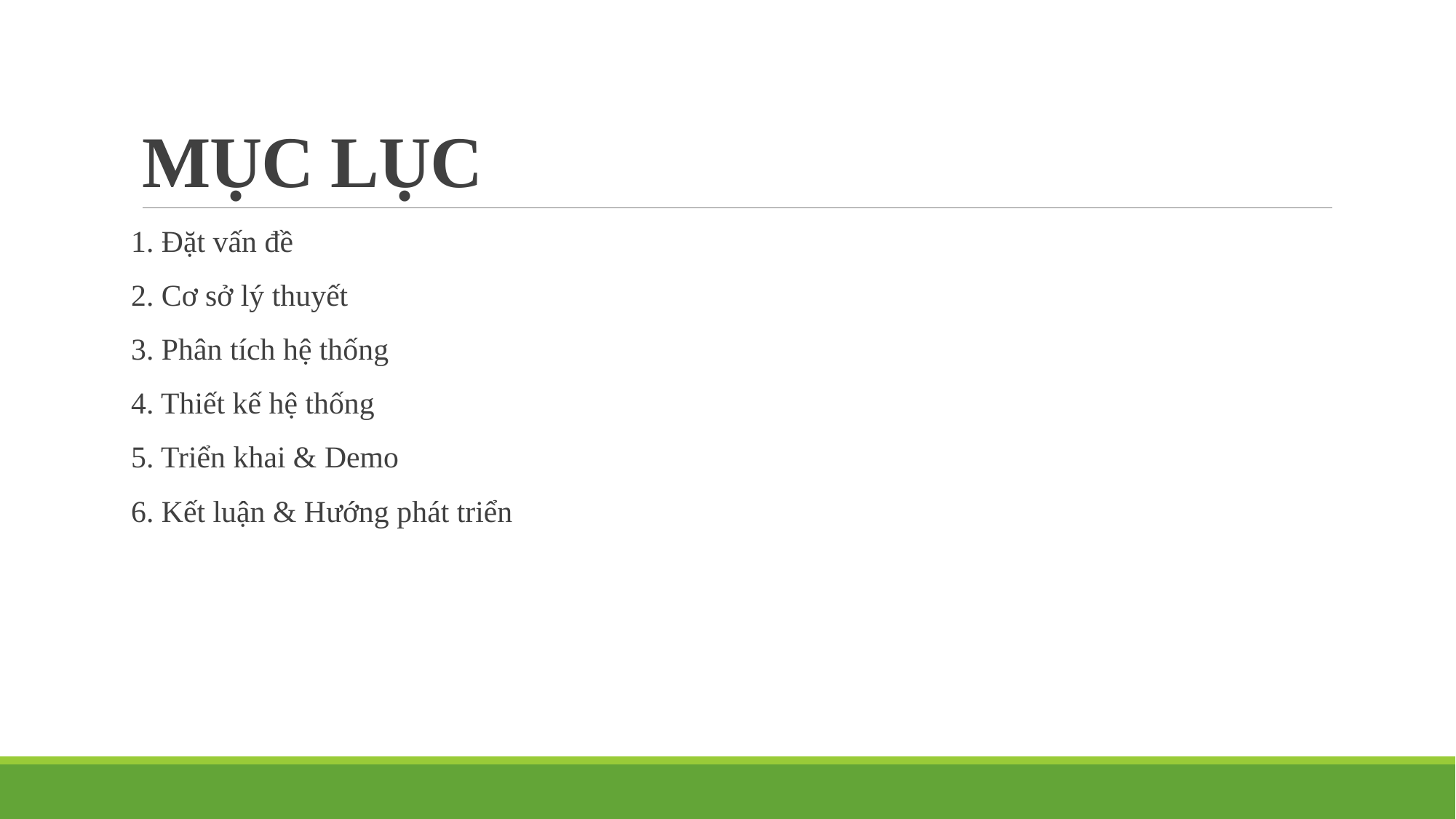

# MỤC LỤC
1. Đặt vấn đề
2. Cơ sở lý thuyết
3. Phân tích hệ thống
4. Thiết kế hệ thống
5. Triển khai & Demo
6. Kết luận & Hướng phát triển